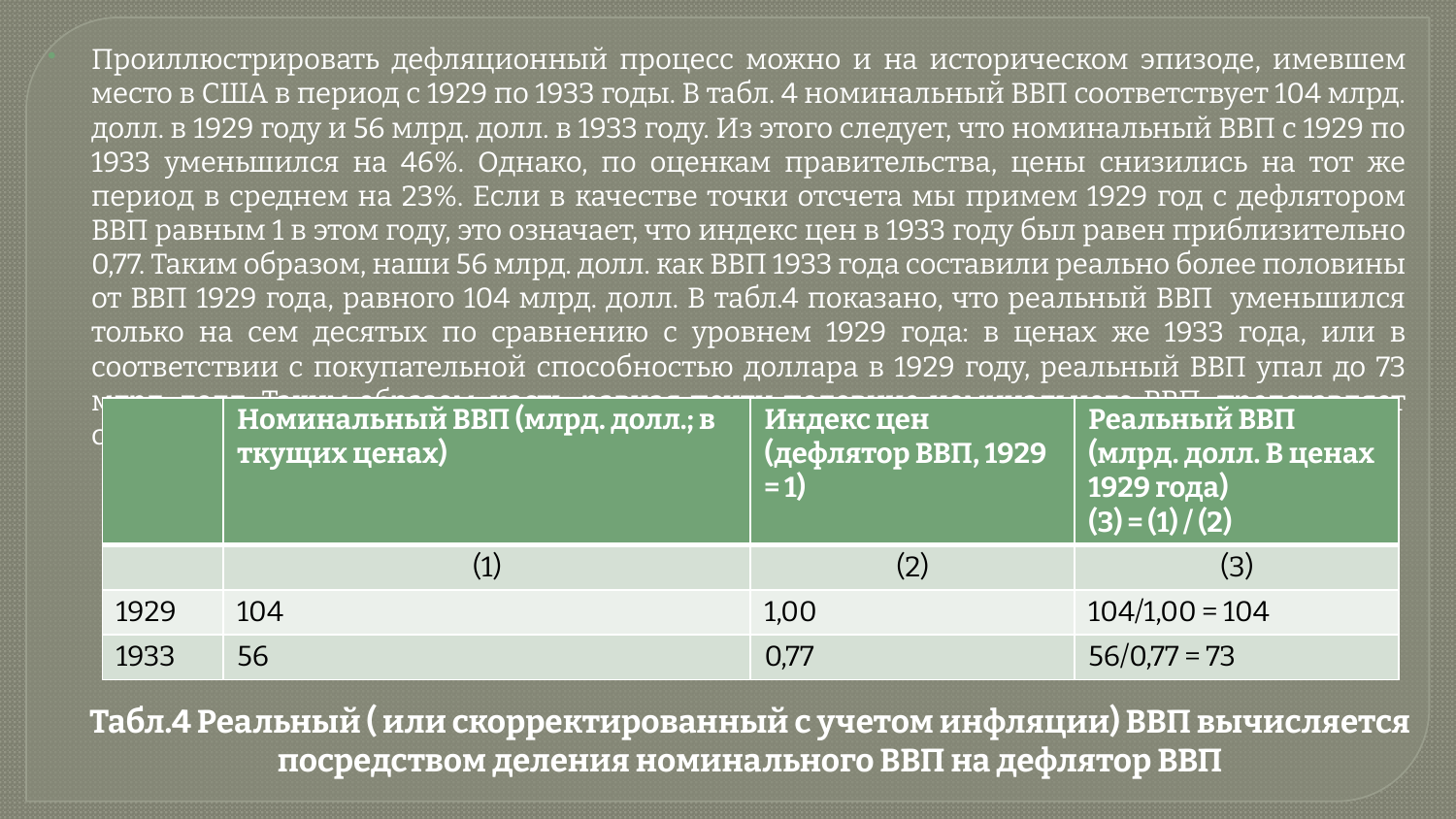

Проиллюстрировать дефляционный процесс можно и на историческом эпизоде, имевшем место в США в период с 1929 по 1933 годы. В табл. 4 номинальный ВВП соответствует 104 млрд. долл. в 1929 году и 56 млрд. долл. в 1933 году. Из этого следует, что номинальный ВВП с 1929 по 1933 уменьшился на 46%. Однако, по оценкам правительства, цены снизились на тот же период в среднем на 23%. Если в качестве точки отсчета мы примем 1929 год с дефлятором ВВП равным 1 в этом году, это означает, что индекс цен в 1933 году был равен приблизительно 0,77. Таким образом, наши 56 млрд. долл. как ВВП 1933 года составили реально более половины от ВВП 1929 года, равного 104 млрд. долл. В табл.4 показано, что реальный ВВП  уменьшился только на сем десятых по сравнению с уровнем 1929 года: в ценах же 1933 года, или в соответствии с покупательной способностью доллара в 1929 году, реальный ВВП упал до 73 млрд. долл. Таким образом, часть, равная почти половине номинального ВВП, представляет собой оптический обман сокращения ценового измерителя.

|  | Номинальный ВВП (млрд. долл.; в ткущих ценах) | Индекс цен (дефлятор ВВП, 1929 = 1) | Реальный ВВП (млрд. долл. В ценах 1929 года) (3) = (1) / (2) |
| --- | --- | --- | --- |
|  | (1) | (2) | (3) |
| 1929 | 104 | 1,00 | 104/1,00 = 104 |
| 1933 | 56 | 0,77 | 56/0,77 = 73 |
Табл.4 Реальный ( или скорректированный с учетом инфляции) ВВП вычисляется посредством деления номинального ВВП на дефлятор ВВП